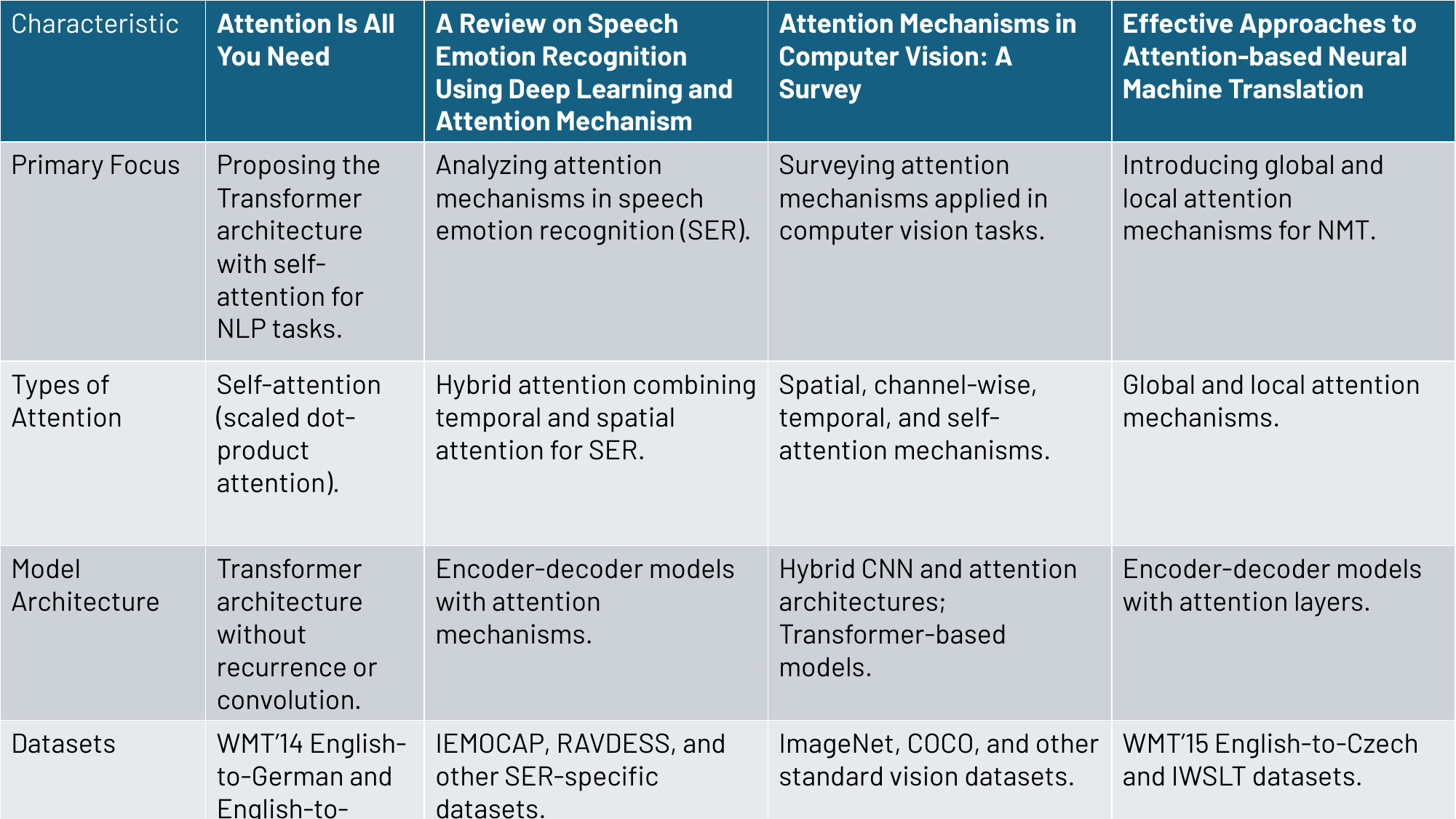

| Characteristic | Attention Is All You Need | A Review on Speech Emotion Recognition Using Deep Learning and Attention Mechanism | Attention Mechanisms in Computer Vision: A Survey | Effective Approaches to Attention-based Neural Machine Translation |
| --- | --- | --- | --- | --- |
| Primary Focus | Proposing the Transformer architecture with self-attention for NLP tasks. | Analyzing attention mechanisms in speech emotion recognition (SER). | Surveying attention mechanisms applied in computer vision tasks. | Introducing global and local attention mechanisms for NMT. |
| Types of Attention | Self-attention (scaled dot-product attention). | Hybrid attention combining temporal and spatial attention for SER. | Spatial, channel-wise, temporal, and self-attention mechanisms. | Global and local attention mechanisms. |
| Model Architecture | Transformer architecture without recurrence or convolution. | Encoder-decoder models with attention mechanisms. | Hybrid CNN and attention architectures; Transformer-based models. | Encoder-decoder models with attention layers. |
| Datasets | WMT’14 English-to-German and English-to-French datasets. | IEMOCAP, RAVDESS, and other SER-specific datasets. | ImageNet, COCO, and other standard vision datasets. | WMT’15 English-to-Czech and IWSLT datasets. |